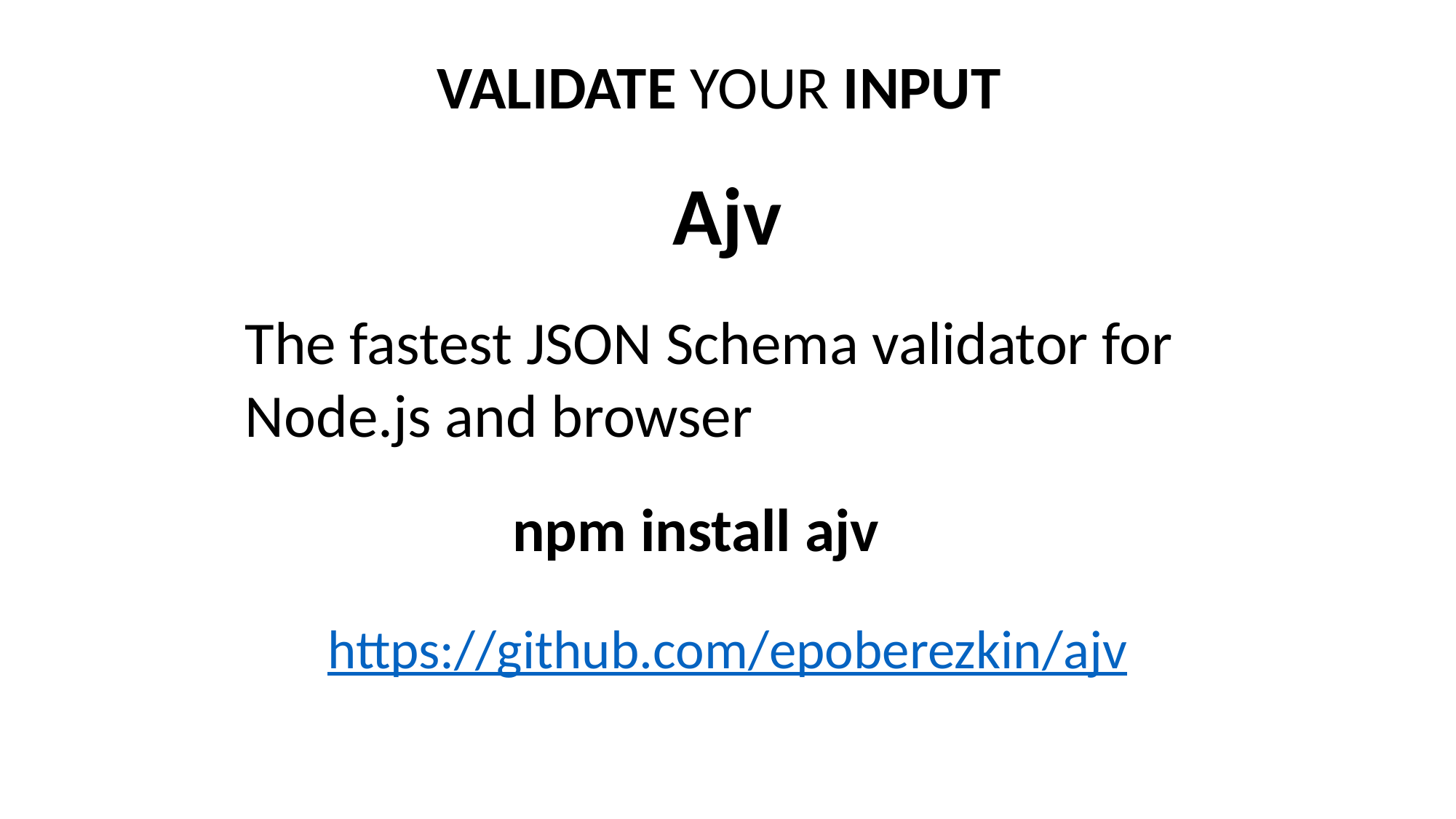

VALIDATE YOUR INPUT
Ajv
The fastest JSON Schema validator for Node.js and browser
npm install ajv
https://github.com/epoberezkin/ajv